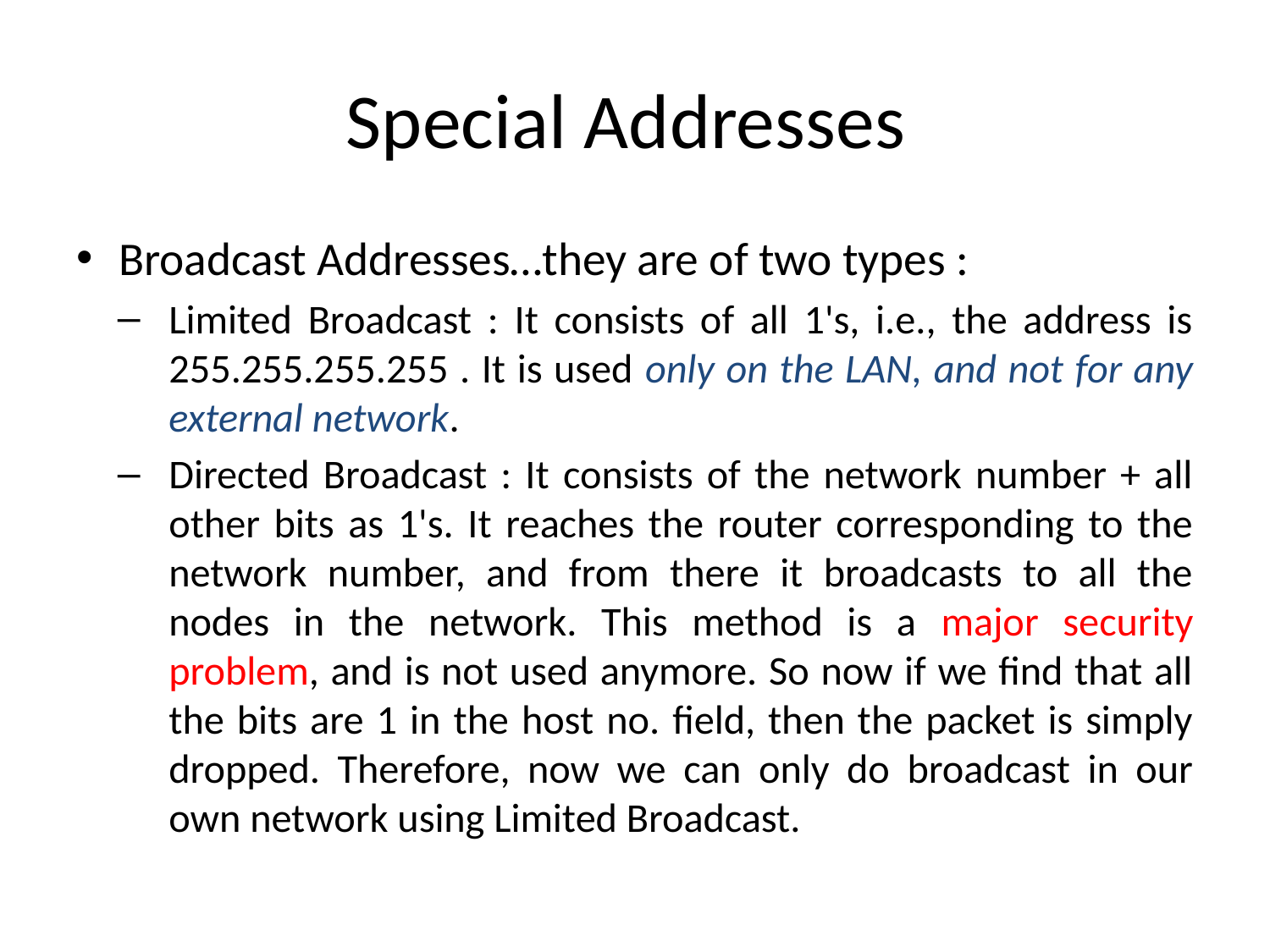

# Special Addresses
Broadcast Addresses…they are of two types :
Limited Broadcast : It consists of all 1's, i.e., the address is 255.255.255.255 . It is used only on the LAN, and not for any external network.
Directed Broadcast : It consists of the network number + all other bits as 1's. It reaches the router corresponding to the network number, and from there it broadcasts to all the nodes in the network. This method is a major security problem, and is not used anymore. So now if we find that all the bits are 1 in the host no. field, then the packet is simply dropped. Therefore, now we can only do broadcast in our own network using Limited Broadcast.